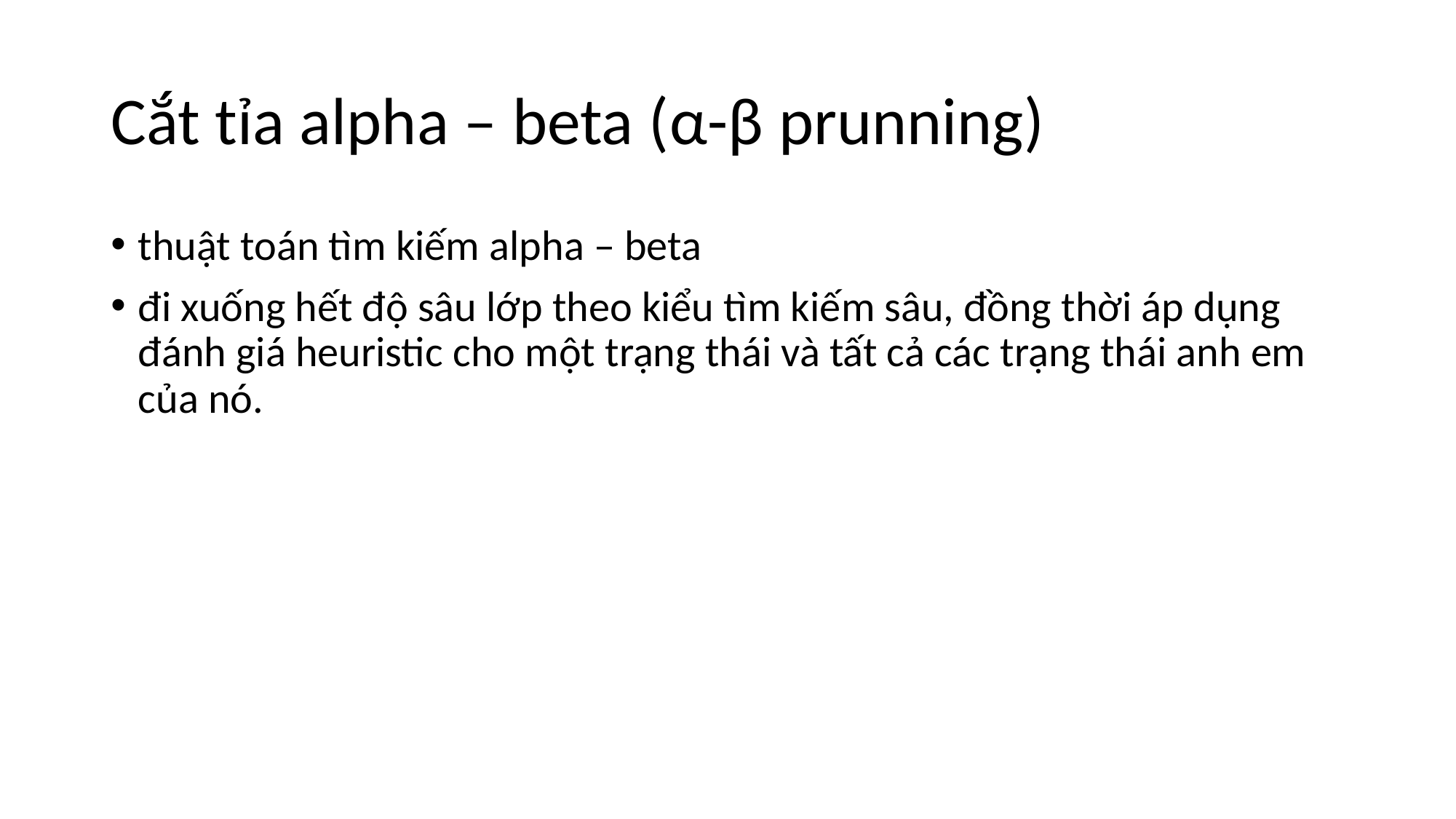

# Cắt tỉa alpha – beta (α-β prunning)
thuật toán tìm kiếm alpha – beta
đi xuống hết độ sâu lớp theo kiểu tìm kiếm sâu, đồng thời áp dụng đánh giá heuristic cho một trạng thái và tất cả các trạng thái anh em của nó.